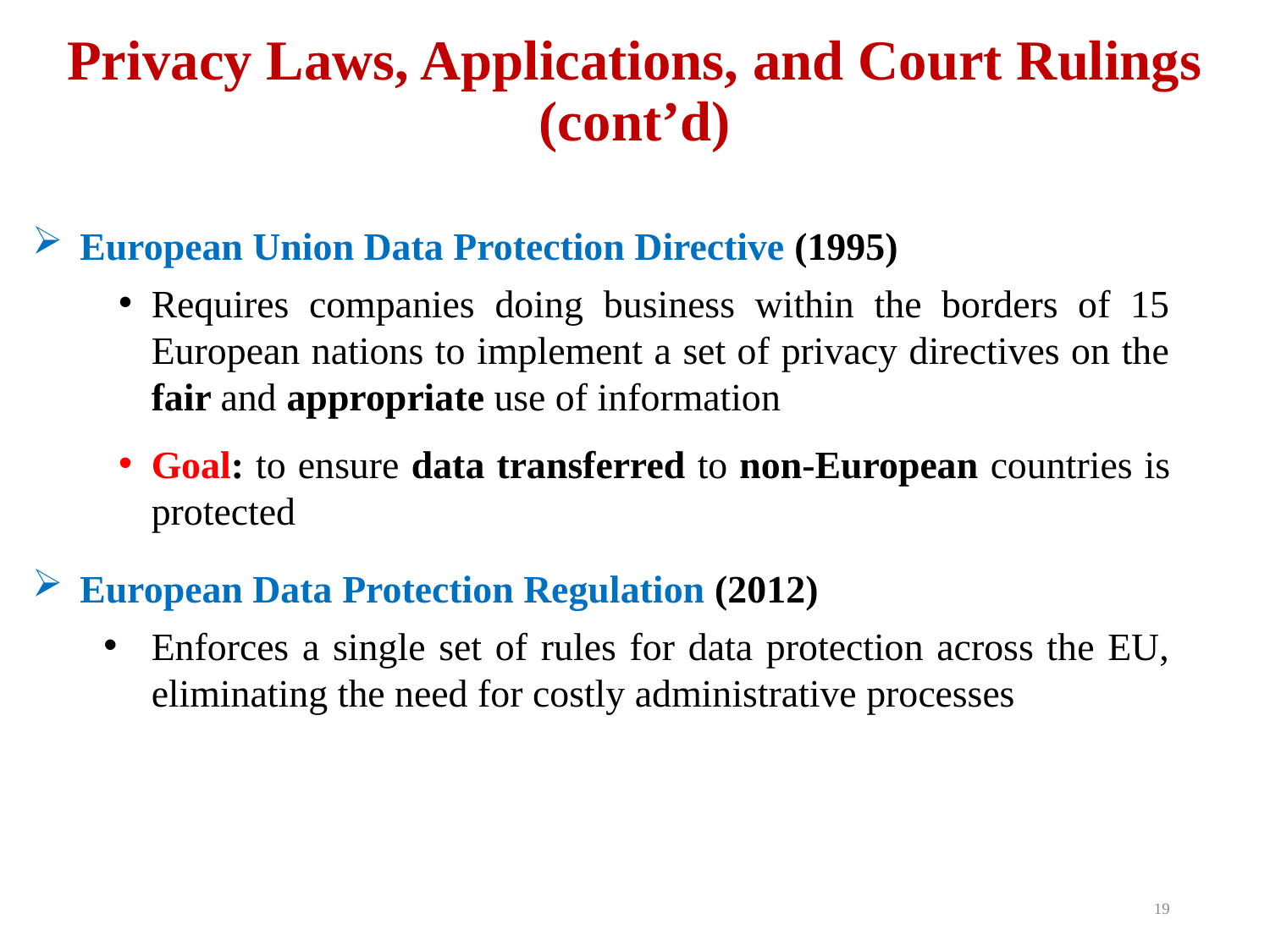

# Privacy Laws, Applications, and Court Rulings (cont’d)
European Union Data Protection Directive (1995)
Requires companies doing business within the borders of 15 European nations to implement a set of privacy directives on the fair and appropriate use of information
Goal: to ensure data transferred to non-European countries is protected
European Data Protection Regulation (2012)
Enforces a single set of rules for data protection across the EU, eliminating the need for costly administrative processes

19